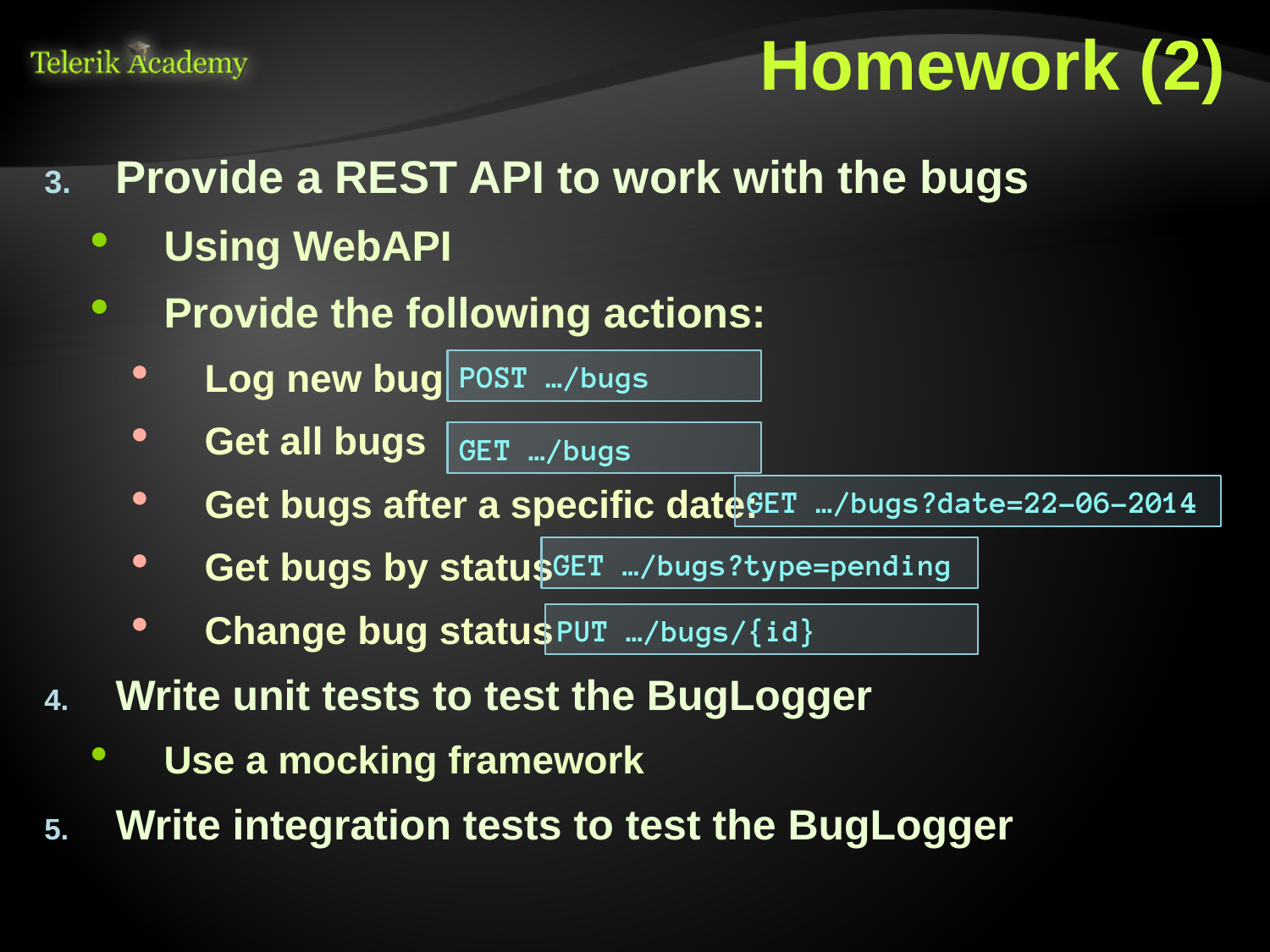

# Homework (2)
Provide a REST API to work with the bugs
Using WebAPI
Provide the following actions:
Log new bug
Get all bugs
Get bugs after a specific date:
Get bugs by status
Change bug status
Write unit tests to test the BugLogger
Use a mocking framework
Write integration tests to test the BugLogger
POST …/bugs
GET …/bugs
GET …/bugs?date=22-06-2014
GET …/bugs?type=pending
PUT …/bugs/{id}